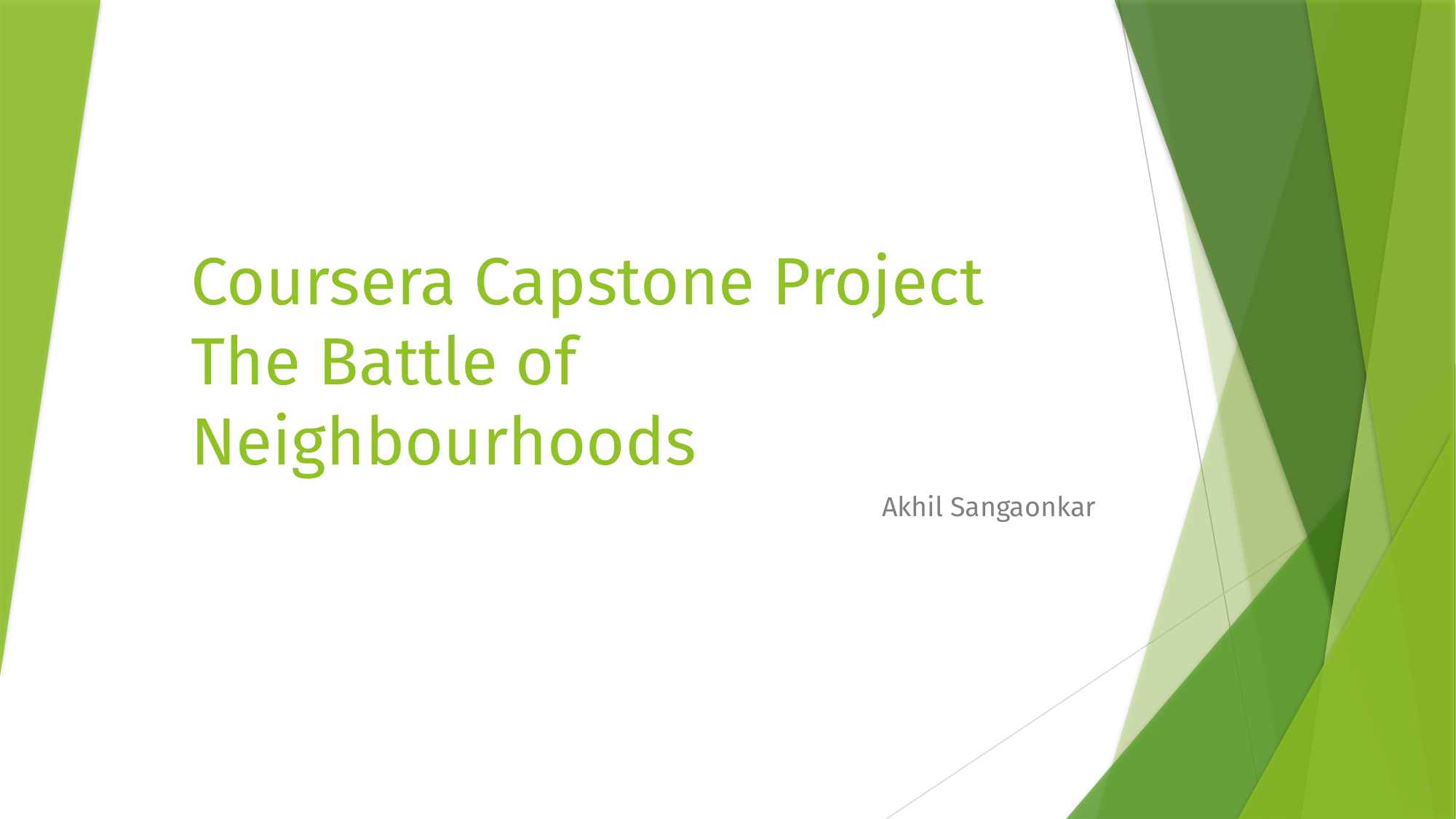

# Coursera Capstone Project The Battle of Neighbourhoods
Akhil Sangaonkar